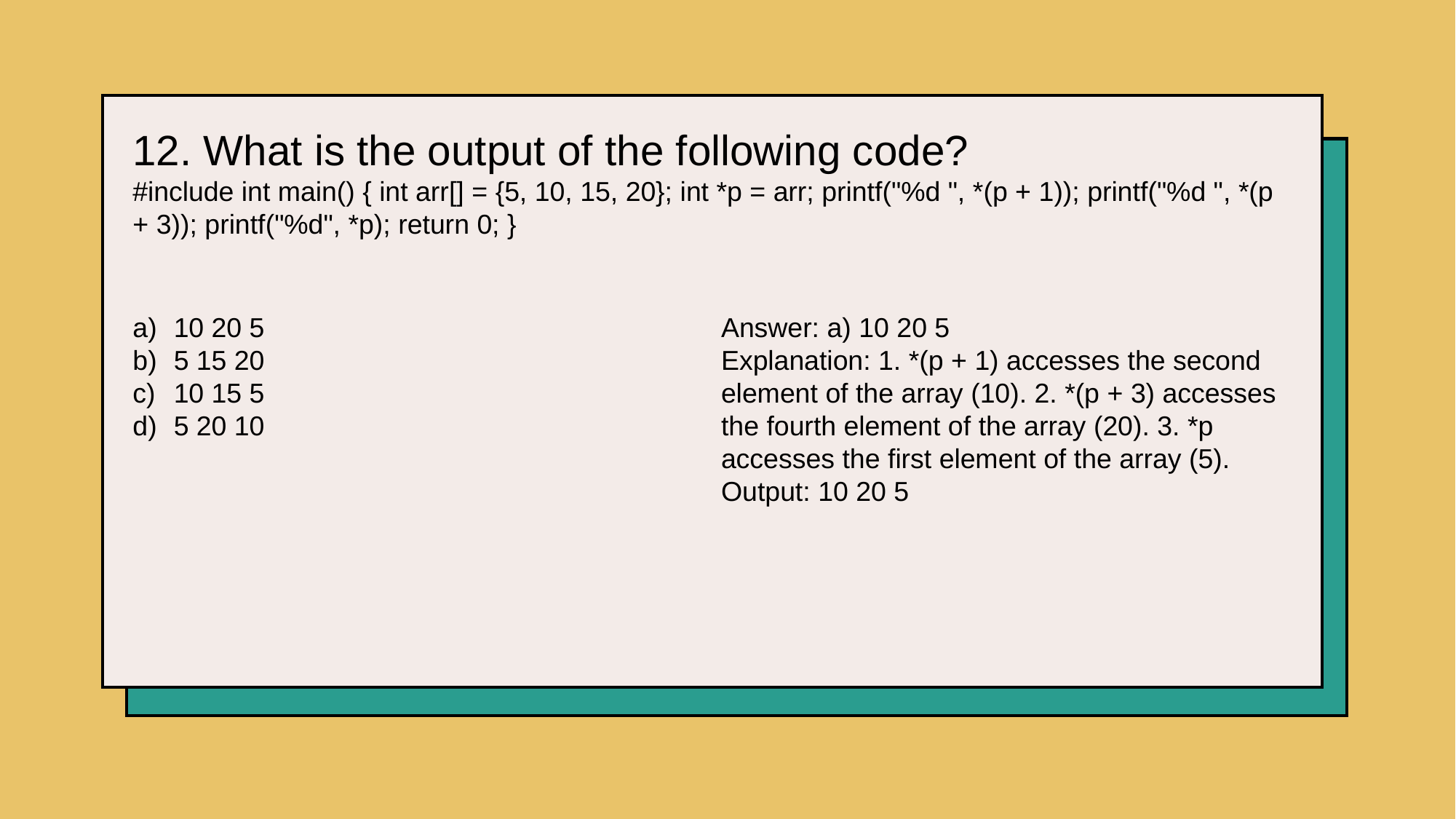

12. What is the output of the following code?
#include int main() { int arr[] = {5, 10, 15, 20}; int *p = arr; printf("%d ", *(p + 1)); printf("%d ", *(p + 3)); printf("%d", *p); return 0; }
10 20 5
5 15 20
10 15 5
5 20 10
Answer: a) 10 20 5
Explanation: 1. *(p + 1) accesses the second element of the array (10). 2. *(p + 3) accesses the fourth element of the array (20). 3. *p accesses the first element of the array (5). Output: 10 20 5